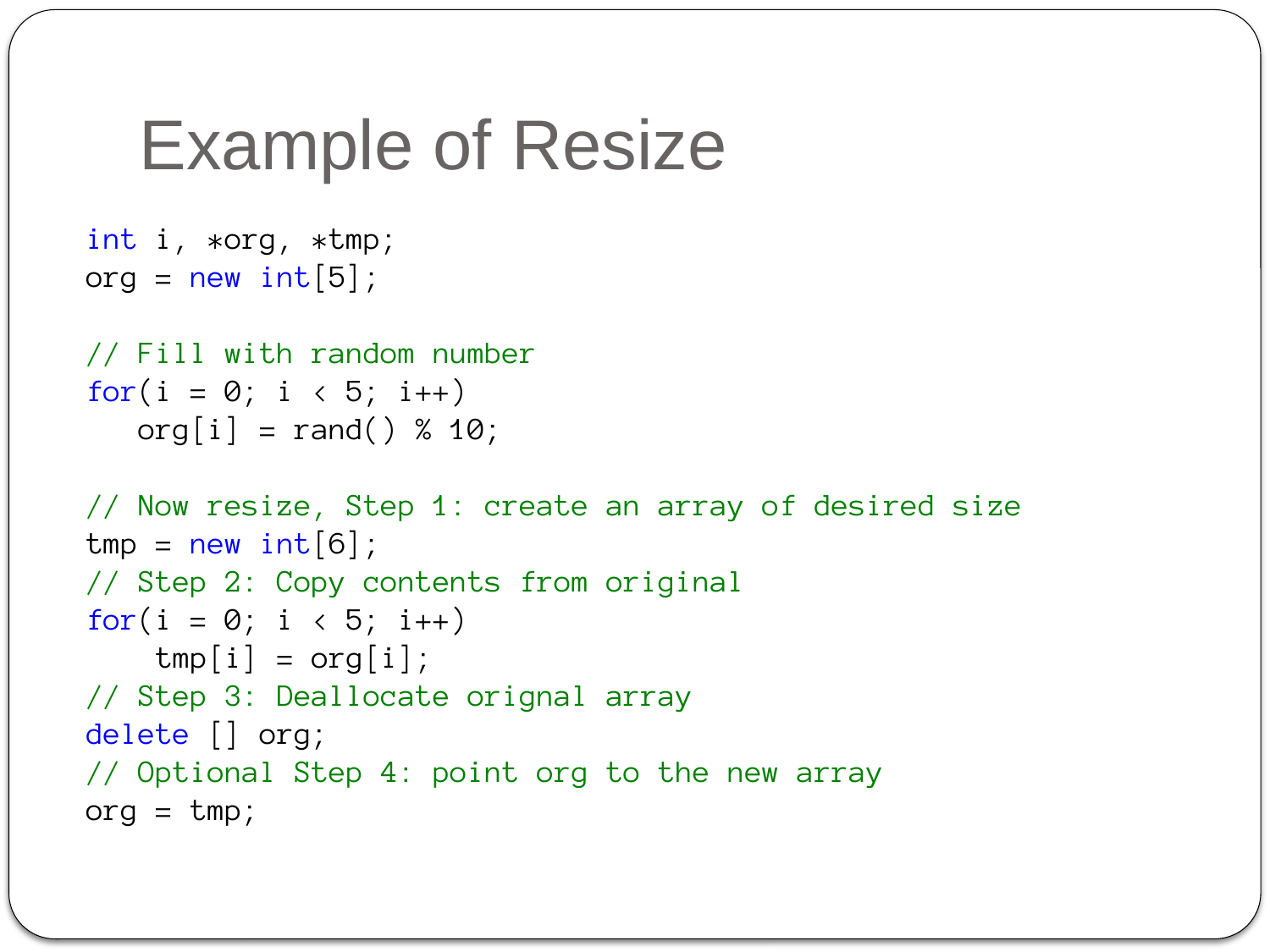

# Example of Resize
int i, *org, *tmp;
org = new int[5];

// Fill with random number
for(i = 0; i < 5; i++)
   org[i] = rand() % 10;

// Now resize, Step 1: create an array of desired size
tmp = new int[6];
// Step 2: Copy contents from original
for(i = 0; i < 5; i++)
    tmp[i] = org[i];
// Step 3: Deallocate orignal array
delete [] org;
// Optional Step 4: point org to the new array
org = tmp;